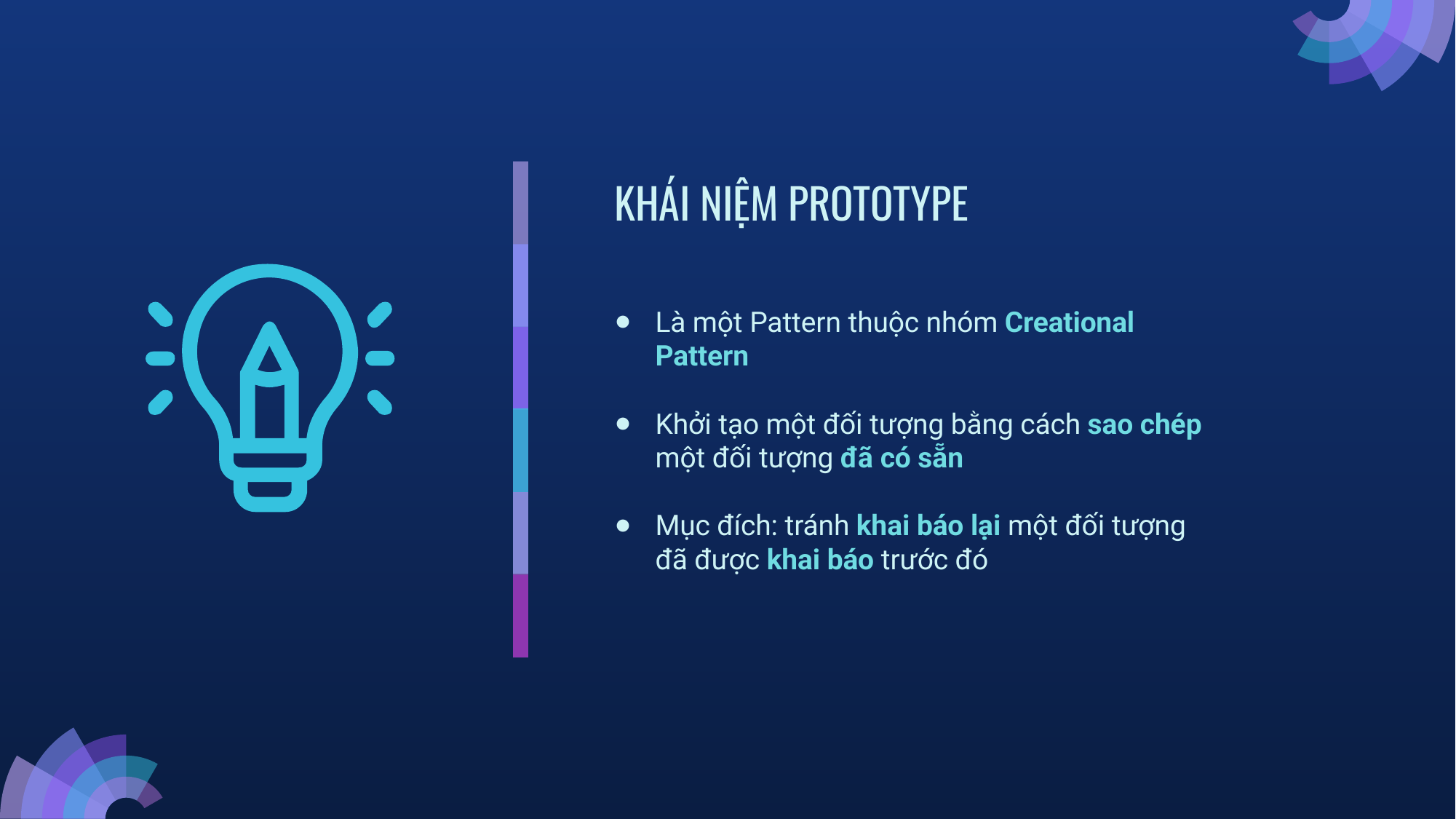

# KHÁI NIỆM PROTOTYPE
Là một Pattern thuộc nhóm Creational Pattern

Khởi tạo một đối tượng bằng cách sao chép một đối tượng đã có sẵn

Mục đích: tránh khai báo lại một đối tượng đã được khai báo trước đó